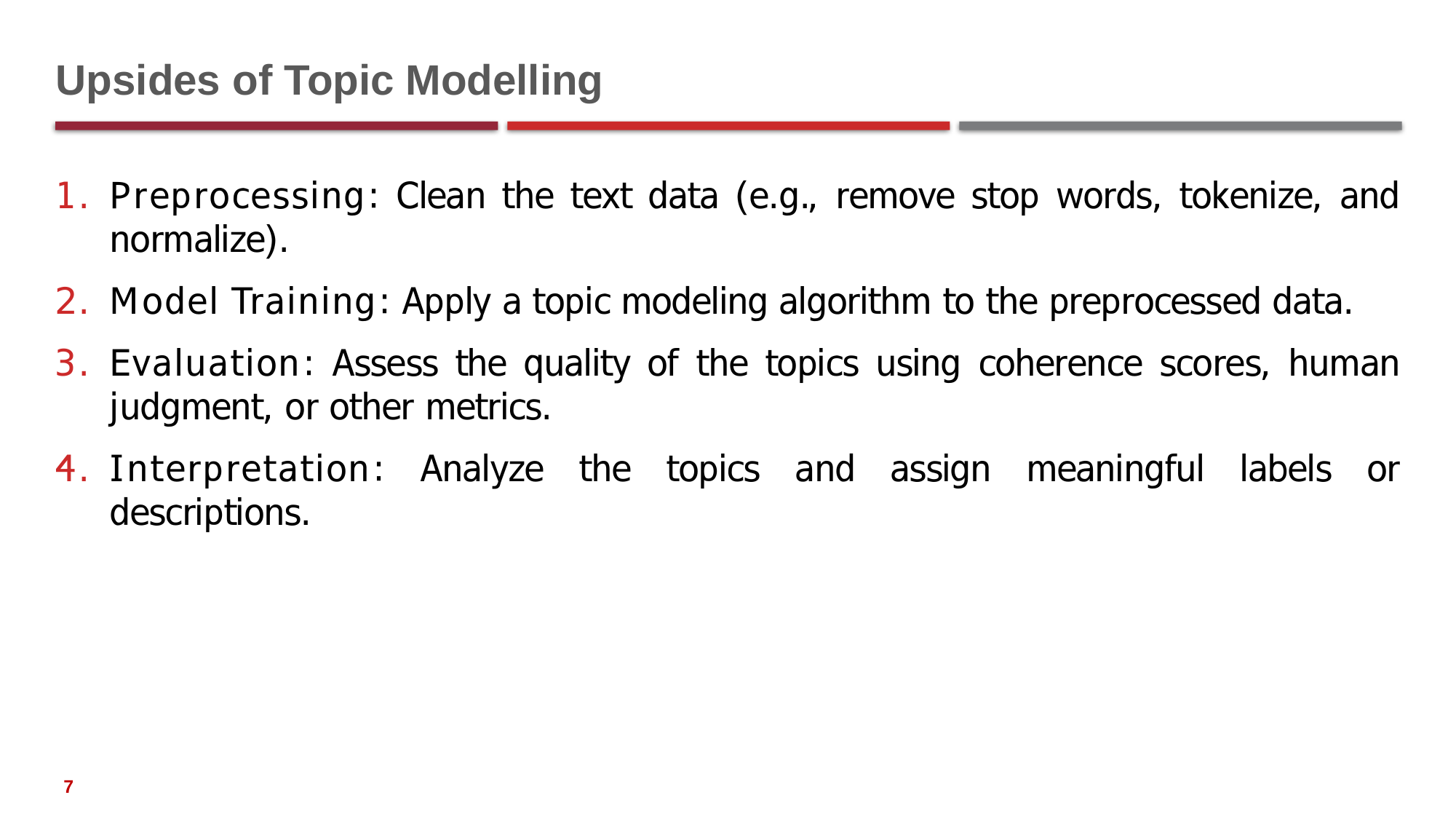

# Upsides of Topic Modelling
Preprocessing: Clean the text data (e.g., remove stop words, tokenize, and normalize).
Model Training: Apply a topic modeling algorithm to the preprocessed data.
Evaluation: Assess the quality of the topics using coherence scores, human judgment, or other metrics.
Interpretation: Analyze the topics and assign meaningful labels or descriptions.
7